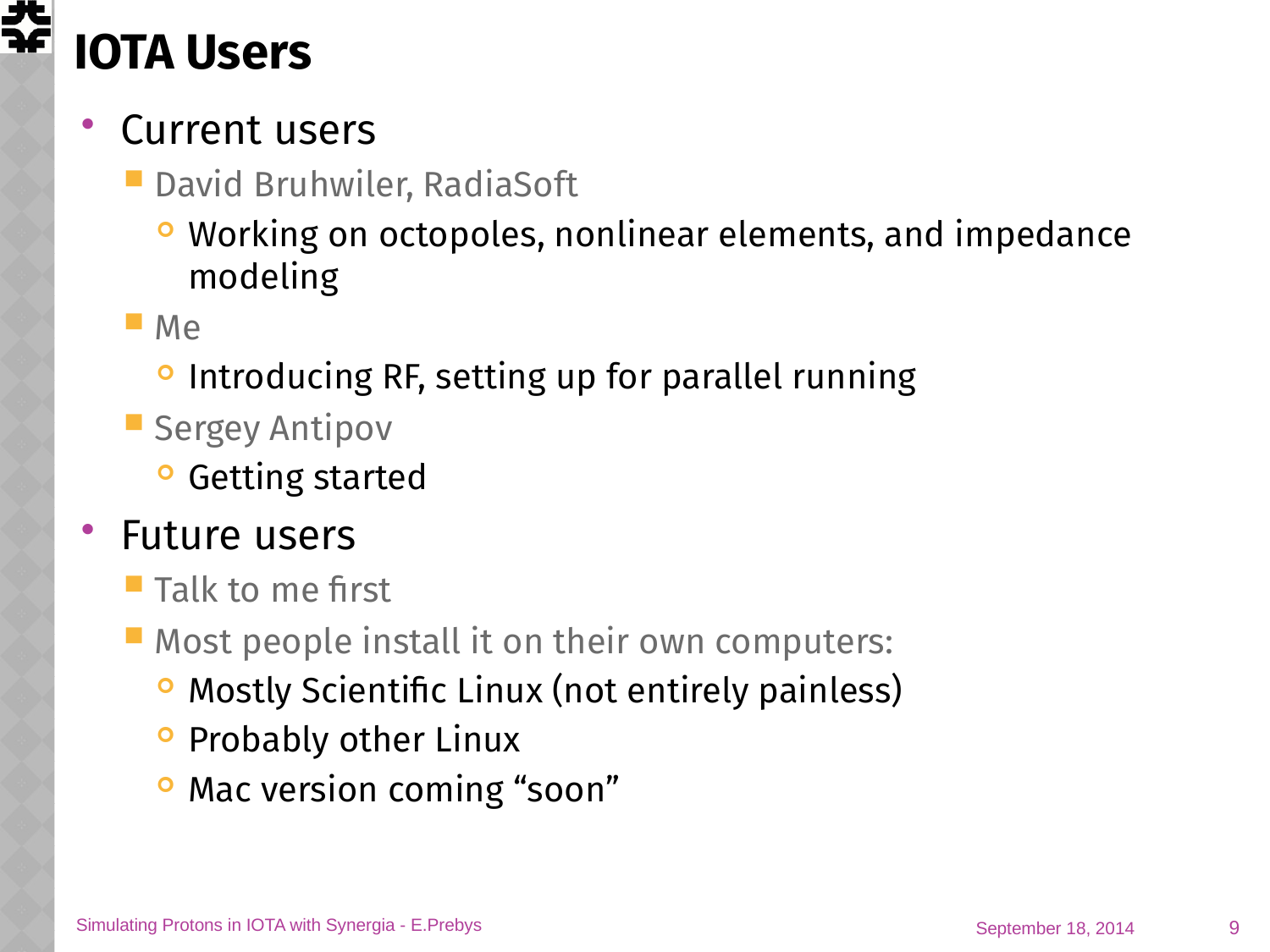

# IOTA Users
Current users
David Bruhwiler, RadiaSoft
Working on octopoles, nonlinear elements, and impedance modeling
Me
Introducing RF, setting up for parallel running
Sergey Antipov
Getting started
Future users
Talk to me first
Most people install it on their own computers:
Mostly Scientific Linux (not entirely painless)
Probably other Linux
Mac version coming “soon”
9
Simulating Protons in IOTA with Synergia - E.Prebys
September 18, 2014